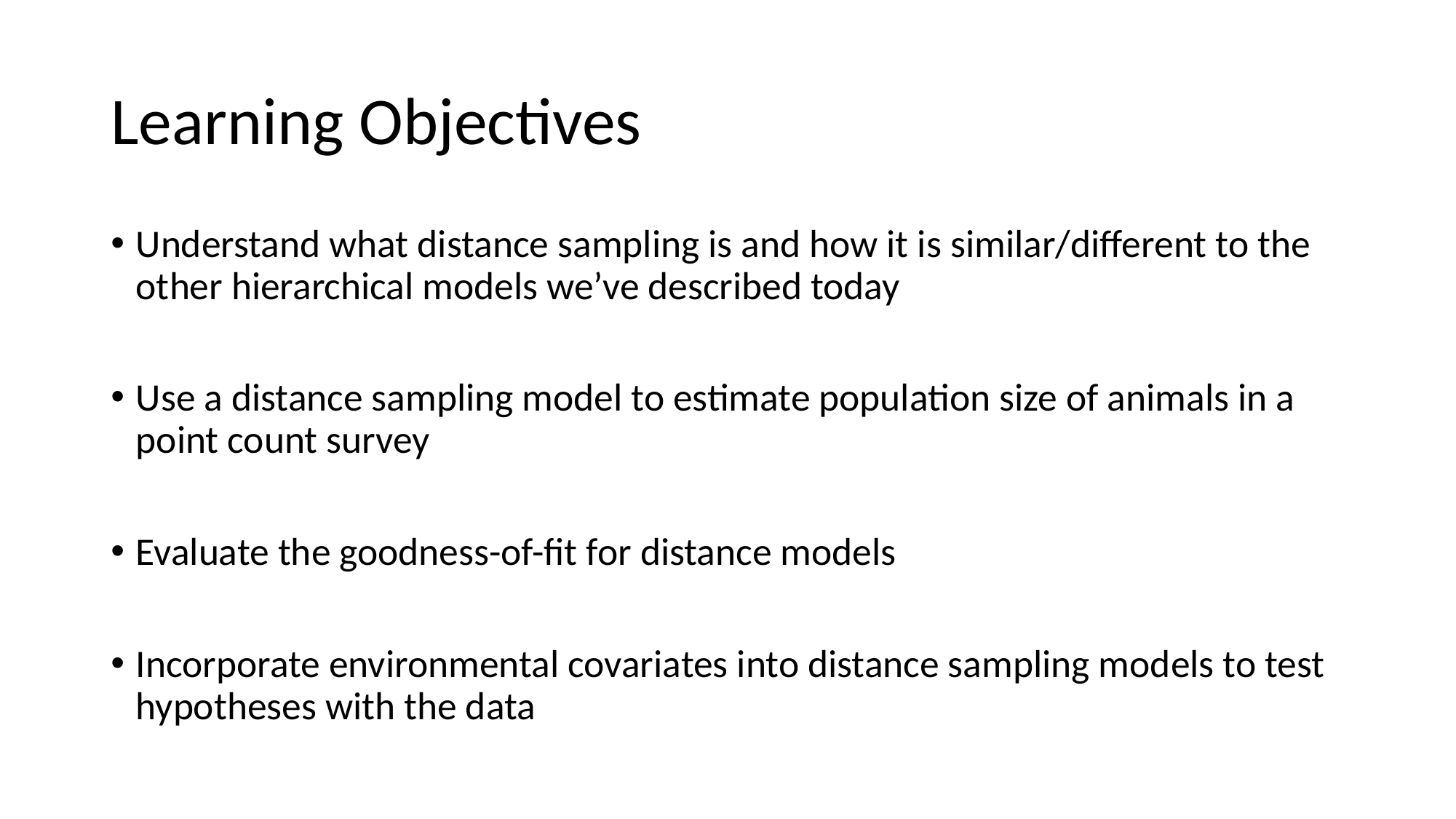

# Learning Objectives
Understand what distance sampling is and how it is similar/different to the other hierarchical models we’ve described today

Use a distance sampling model to estimate population size of animals in a point count survey

Evaluate the goodness-of-fit for distance models

Incorporate environmental covariates into distance sampling models to test hypotheses with the data